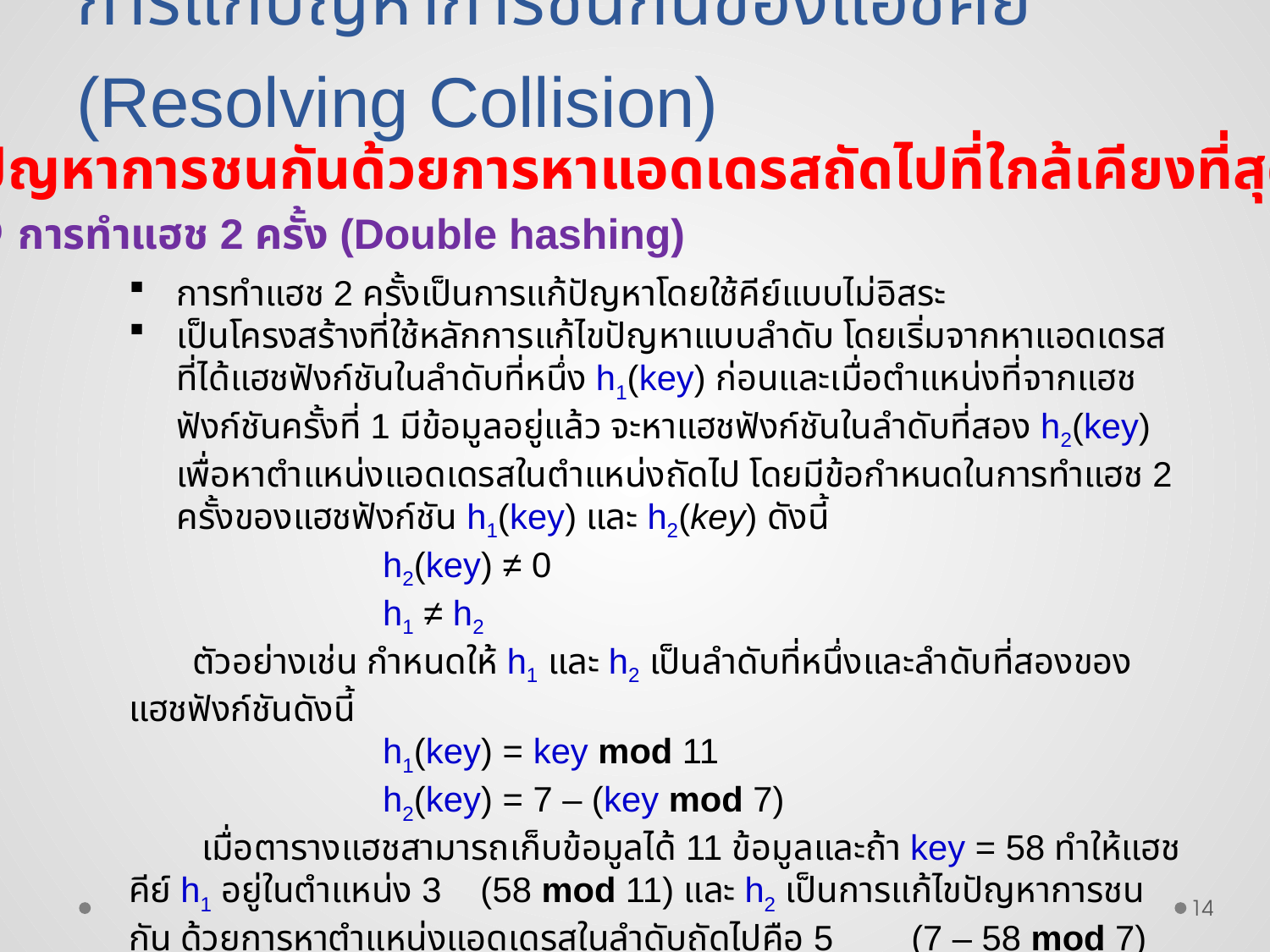

การแก้ปัญหาการชนกันของแฮชคีย์ (Resolving Collision)
แก้ปัญหาการชนกันด้วยการหาแอดเดรสถัดไปที่ใกล้เคียงที่สุด
การทำแฮช 2 ครั้ง (Double hashing)
การทำแฮช 2 ครั้งเป็นการแก้ปัญหาโดยใช้คีย์แบบไม่อิสระ
เป็นโครงสร้างที่ใช้หลักการแก้ไขปัญหาแบบลำดับ โดยเริ่มจากหาแอดเดรสที่ได้แฮชฟังก์ชันในลำดับที่หนึ่ง h1(key) ก่อนและเมื่อตำแหน่งที่จากแฮชฟังก์ชันครั้งที่ 1 มีข้อมูลอยู่แล้ว จะหาแฮชฟังก์ชันในลำดับที่สอง h2(key) เพื่อหาตำแหน่งแอดเดรสในตำแหน่งถัดไป โดยมีข้อกำหนดในการทำแฮช 2 ครั้งของแฮชฟังก์ชัน h1(key) และ h2(key) ดังนี้
		h2(key) ≠ 0
		h1 ≠ h2
       ตัวอย่างเช่น กำหนดให้ h1 และ h2 เป็นลำดับที่หนึ่งและลำดับที่สองของแฮชฟังก์ชันดังนี้
		h1(key) = key mod 11
		h2(key) = 7 – (key mod 7)
        เมื่อตารางแฮชสามารถเก็บข้อมูลได้ 11 ข้อมูลและถ้า key = 58 ทำให้แฮชคีย์ h1 อยู่ในตำแหน่ง 3    (58 mod 11) และ h2 เป็นการแก้ไขปัญหาการชนกัน ด้วยการหาตำแหน่งแอดเดรสในลำดับถัดไปคือ 5        (7 – 58 mod 7)
14